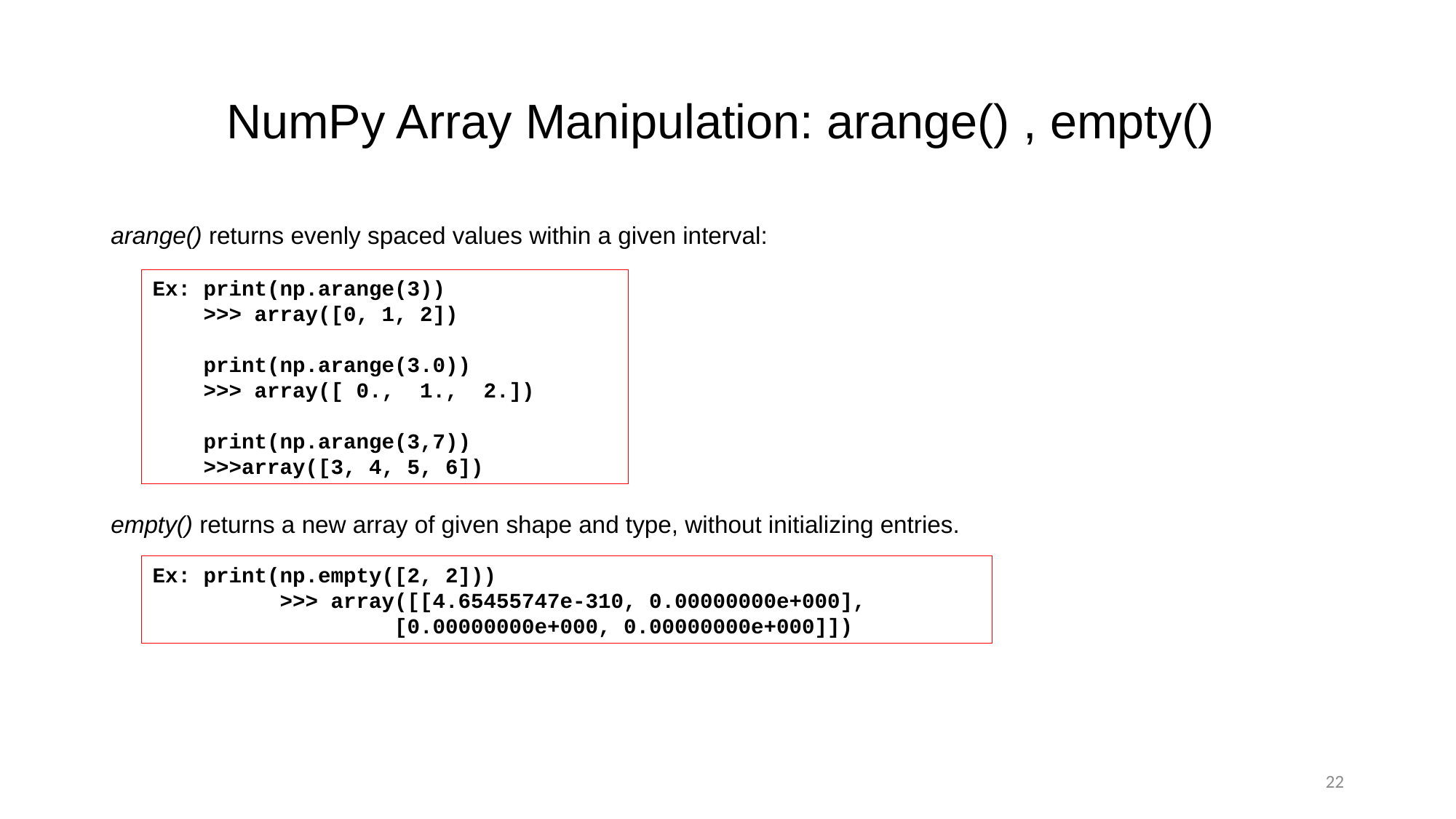

# NumPy Array Manipulation: arange() , empty()
arange() returns evenly spaced values within a given interval:

empty() returns a new array of given shape and type, without initializing entries.

Ex: print(np.arange(3))
    >>> array([0, 1, 2])
    print(np.arange(3.0))
    >>> array([ 0.,  1.,  2.])
    print(np.arange(3,7))
    >>>array([3, 4, 5, 6])
Ex: print(np.empty([2, 2]))
          >>> array([[4.65455747e-310, 0.00000000e+000],
                   [0.00000000e+000, 0.00000000e+000]])
22